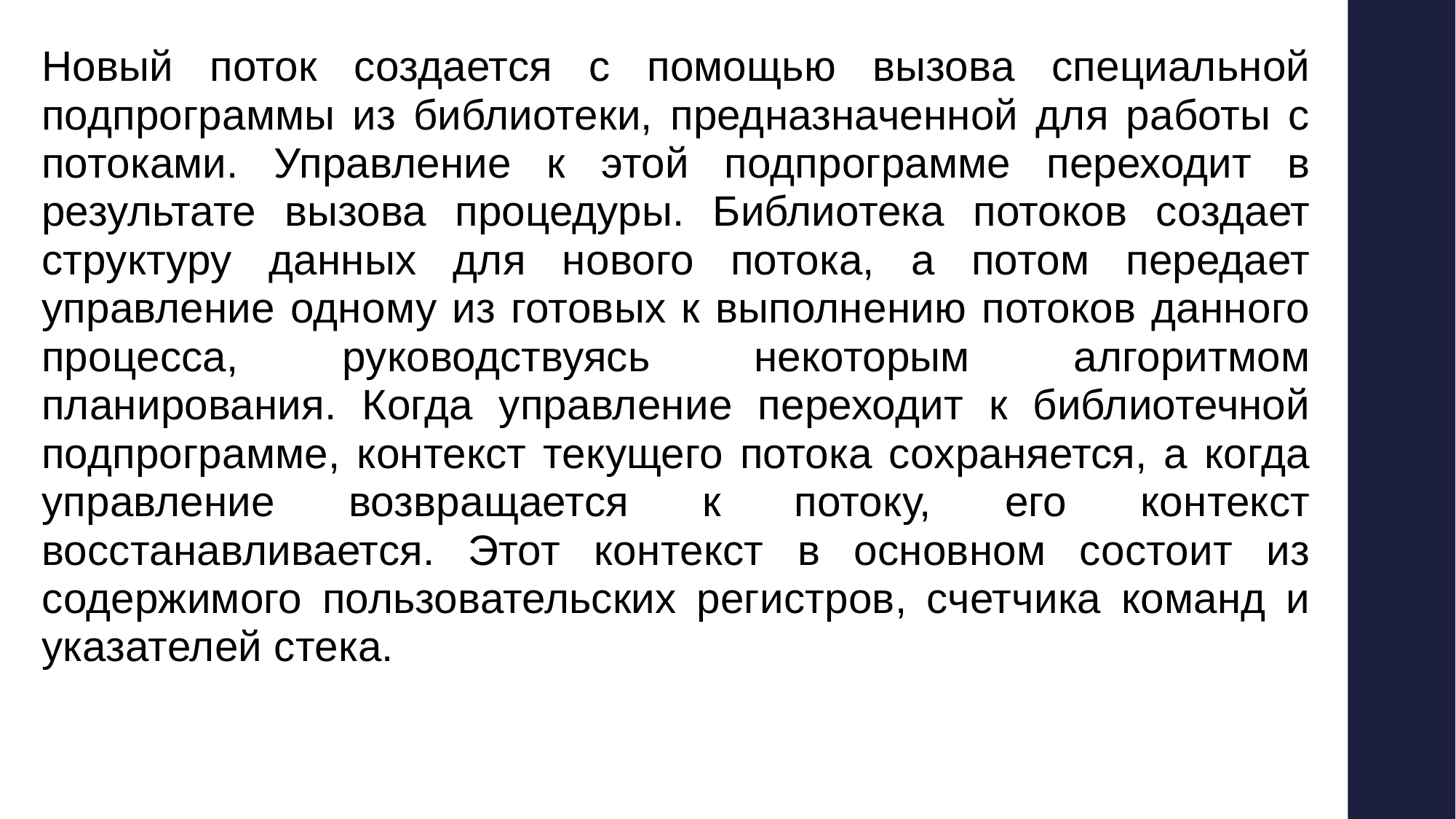

Новый поток создается с помощью вызова специальной подпрограммы из библиотеки, предназначенной для работы с потоками. Управление к этой подпрограмме переходит в результате вызова процедуры. Библиотека потоков создает структуру данных для нового потока, а потом передает управление одному из готовых к выполнению потоков данного процесса, руководствуясь некоторым алгоритмом планирования. Когда управление переходит к библиотечной подпрограмме, контекст текущего потока сохраняется, а когда управление возвращается к потоку, его контекст восстанавливается. Этот контекст в основном состоит из содержимого пользовательских регистров, счетчика команд и указателей стека.